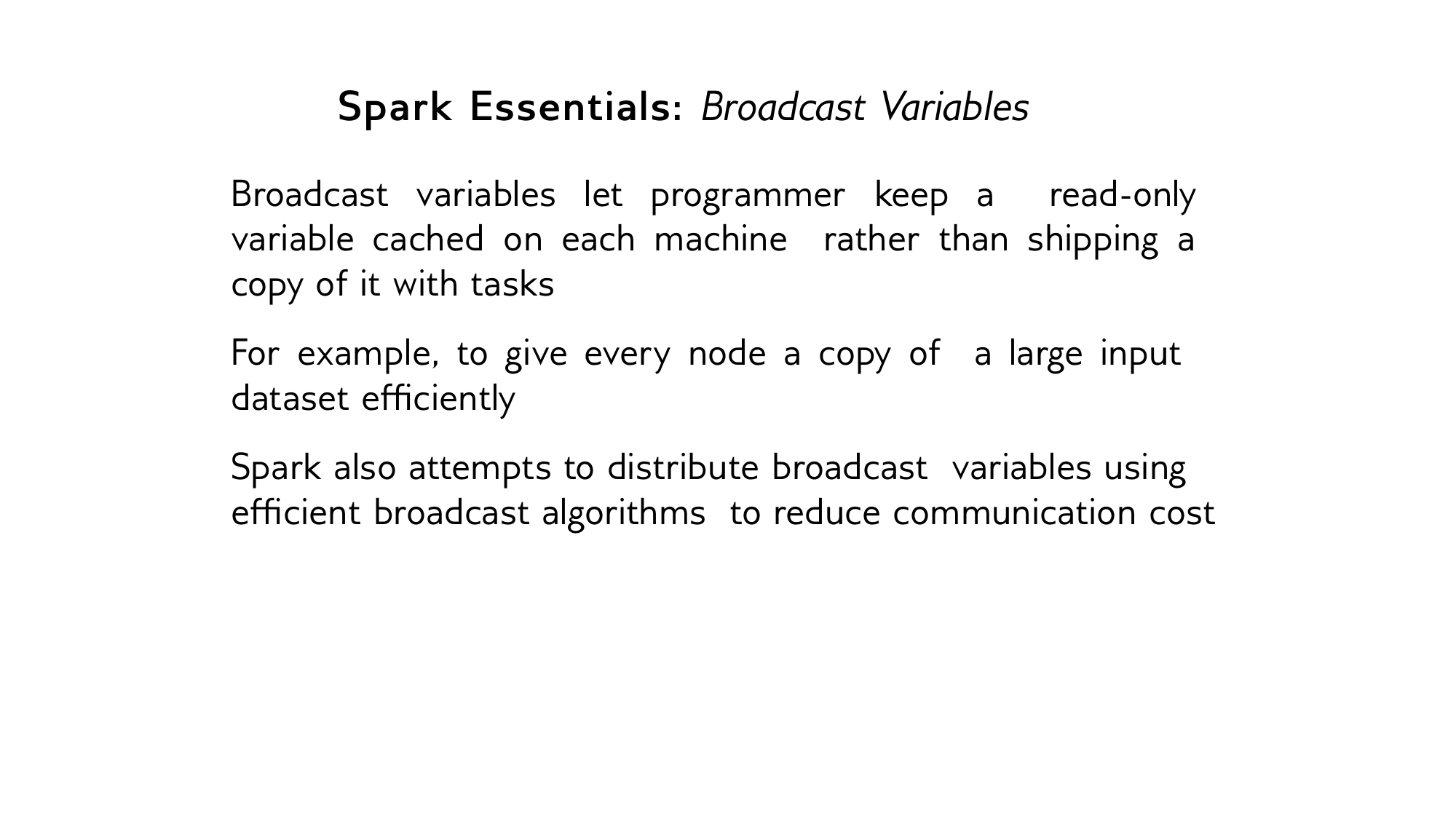

# Spark Essentials: Broadcast Variables
Broadcast variables let programmer keep a  read-only variable cached on each machine  rather than shipping a copy of it with tasks
For example, to give every node a copy of  a large input dataset efficiently
Spark also attempts to distribute broadcast  variables using efficient broadcast algorithms  to reduce communication cost